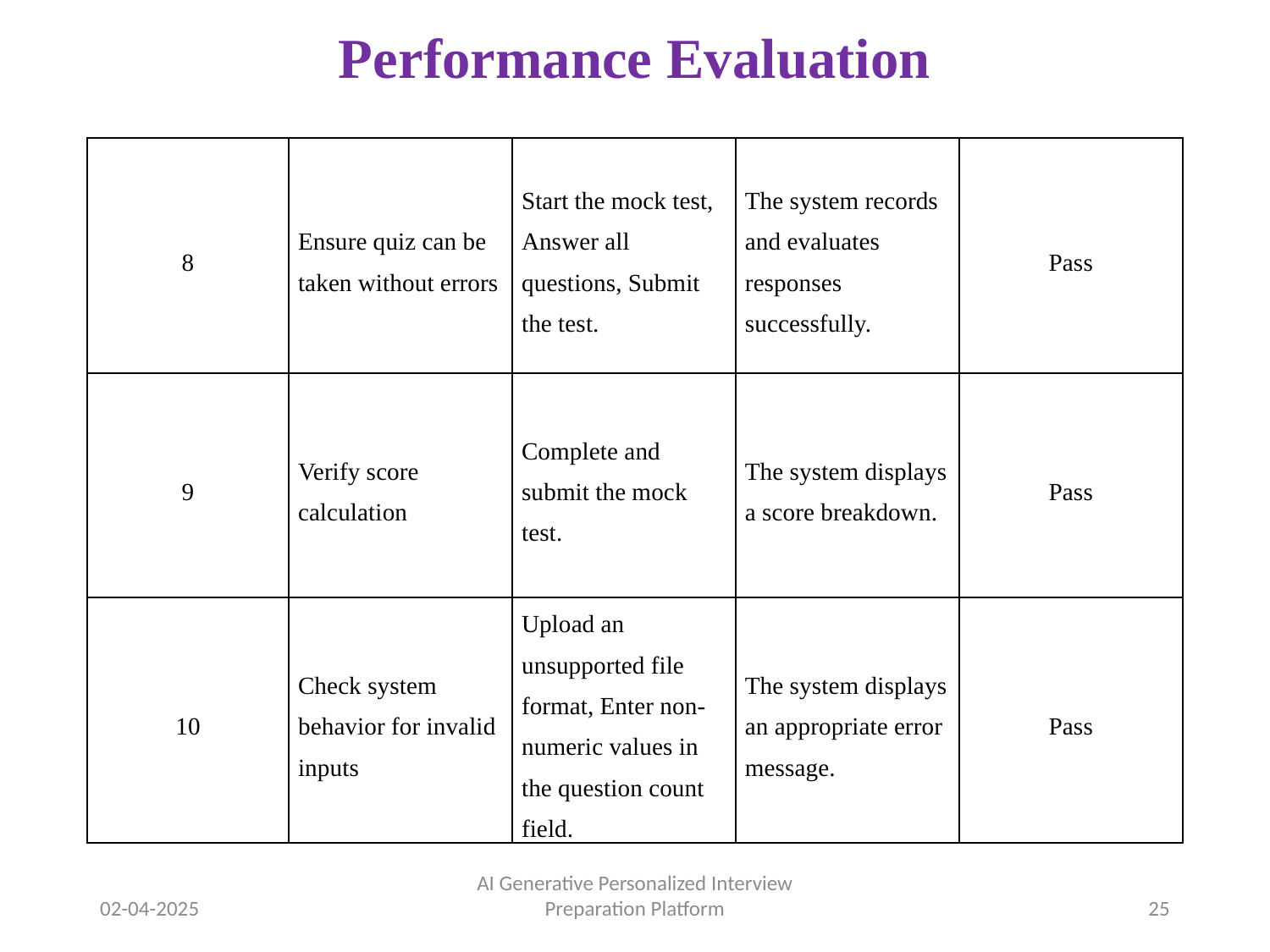

# Performance Evaluation
| 8 | Ensure quiz can be taken without errors | Start the mock test, Answer all questions, Submit the test. | The system records and evaluates responses successfully. | Pass |
| --- | --- | --- | --- | --- |
| 9 | Verify score calculation | Complete and submit the mock test. | The system displays a score breakdown. | Pass |
| 10 | Check system behavior for invalid inputs | Upload an unsupported file format, Enter non-numeric values in the question count field. | The system displays an appropriate error message. | Pass |
02-04-2025
AI Generative Personalized Interview Preparation Platform

25